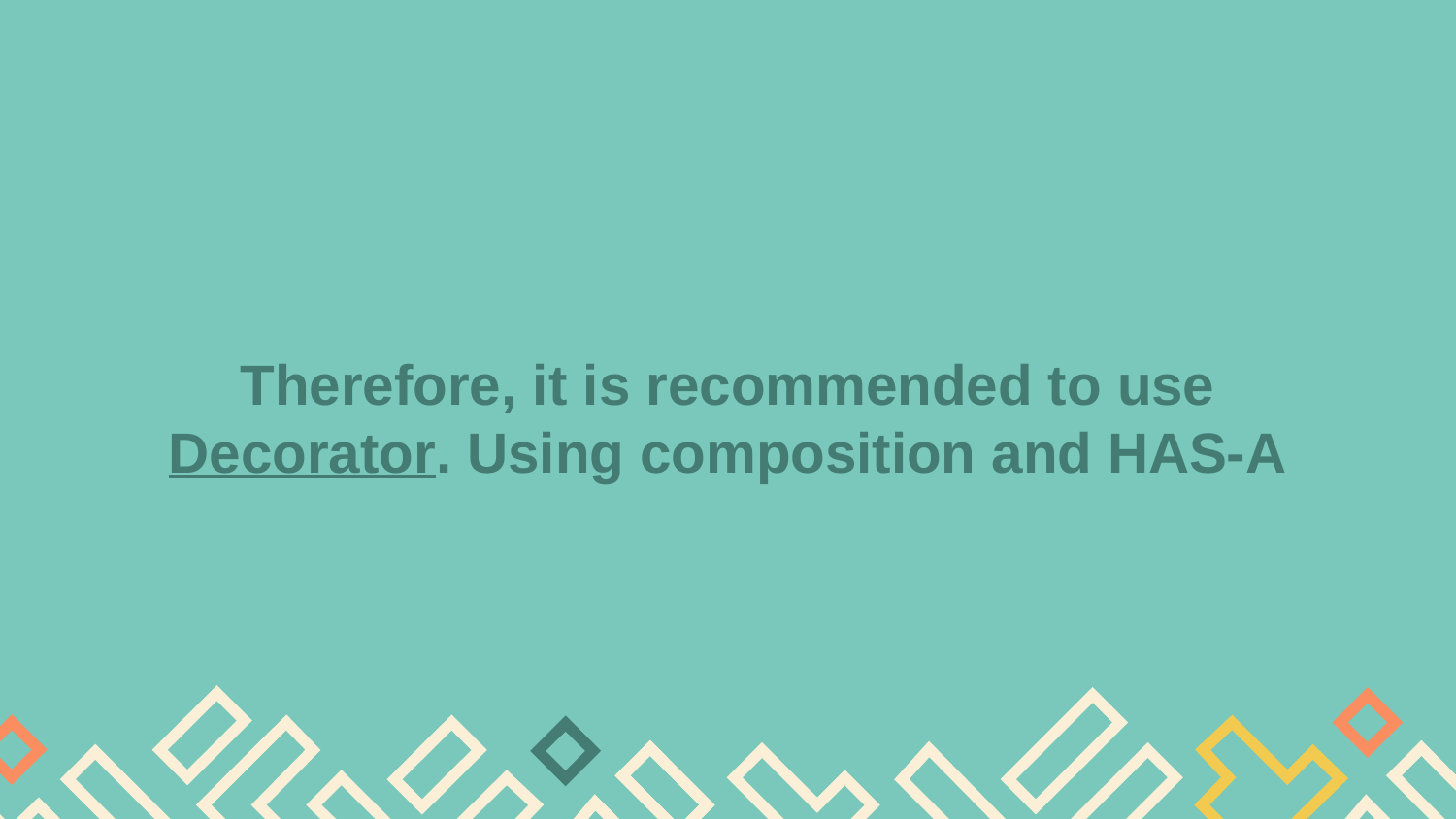

# Therefore, it is recommended to use Decorator. Using composition and HAS-A